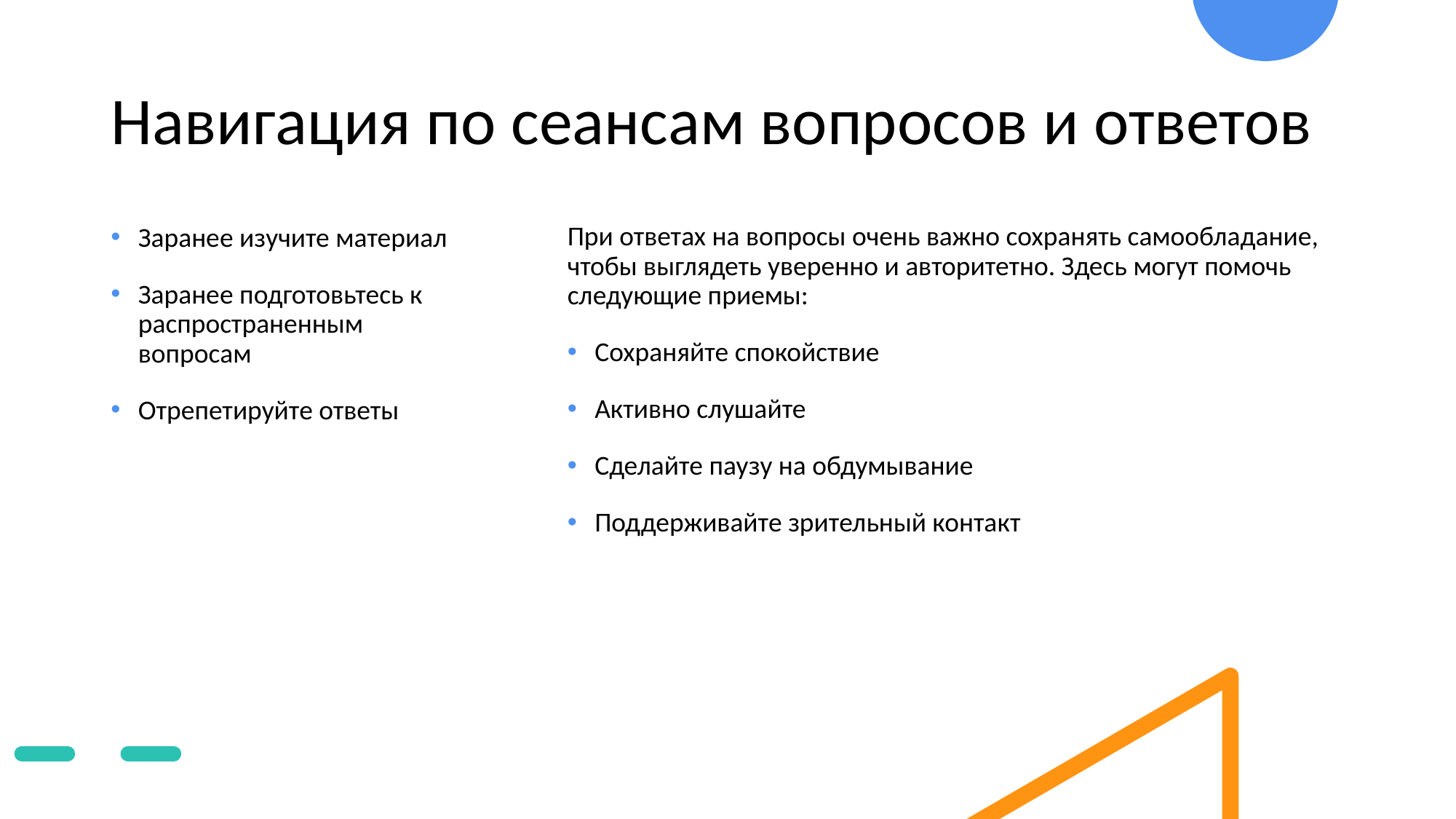

# Навигация по сеансам вопросов и ответов
При ответах на вопросы очень важно сохранять самообладание, чтобы выглядеть уверенно и авторитетно. Здесь могут помочь следующие приемы:
Сохраняйте спокойствие
Активно слушайте
Сделайте паузу на обдумывание
Поддерживайте зрительный контакт
Заранее изучите материал
Заранее подготовьтесь к распространенным вопросам
Отрепетируйте ответы